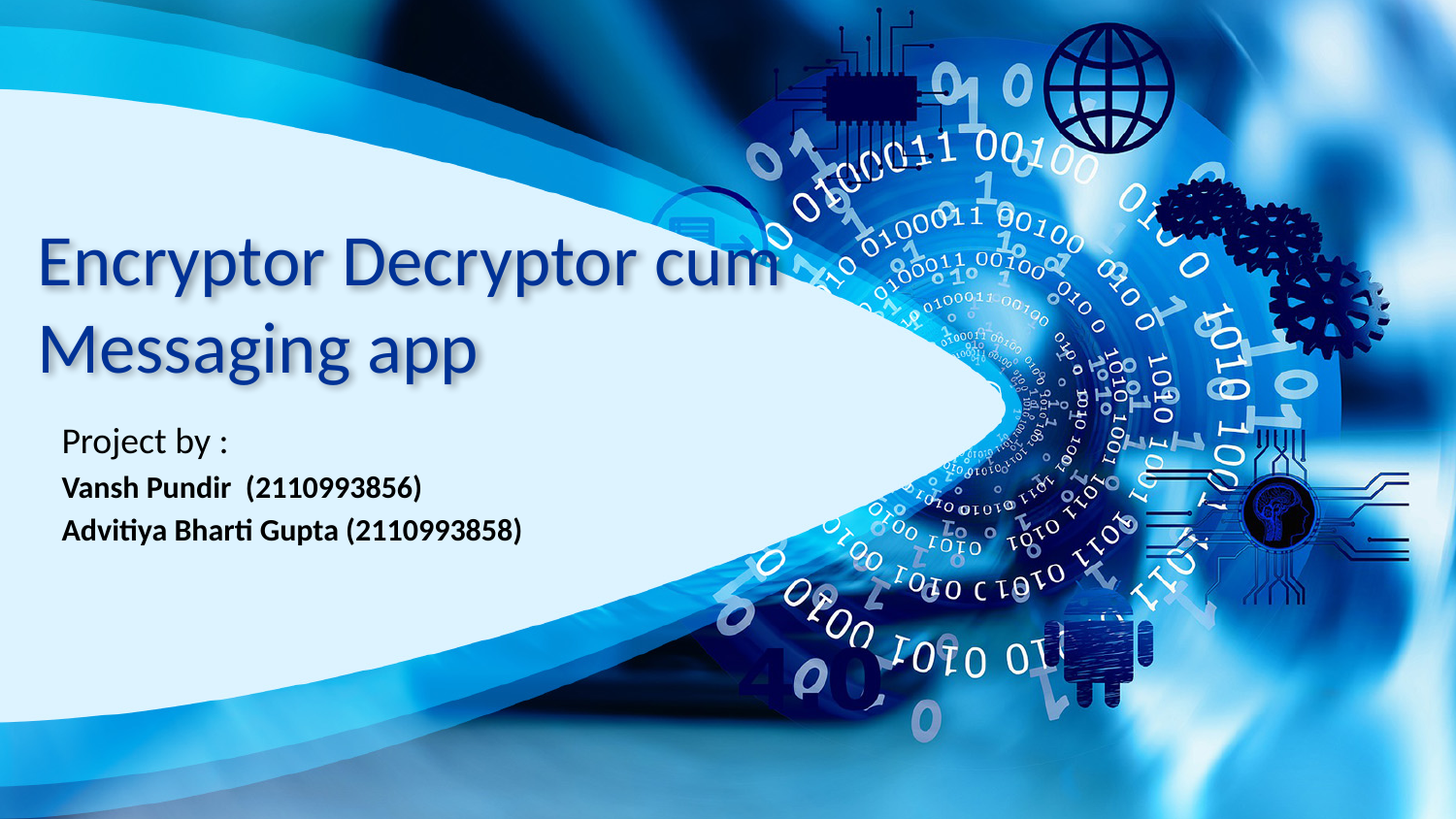

# Encryptor Decryptor cum Messaging app
Project by :
Vansh Pundir  (2110993856)
Advitiya Bharti Gupta (2110993858)